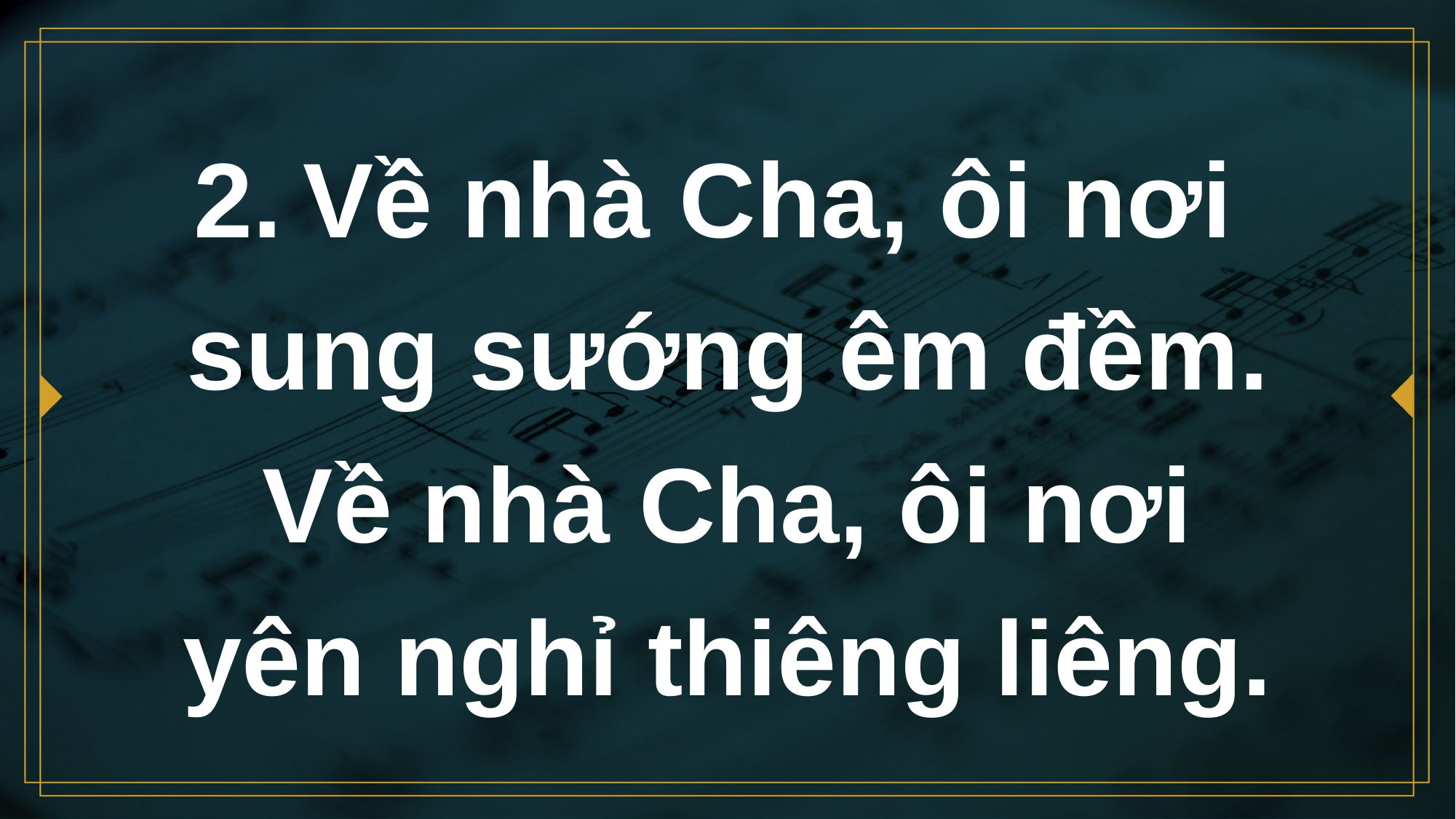

# 2.	Về nhà Cha, ôi nơi sung sướng êm đềm. Về nhà Cha, ôi nơi yên nghỉ thiêng liêng.